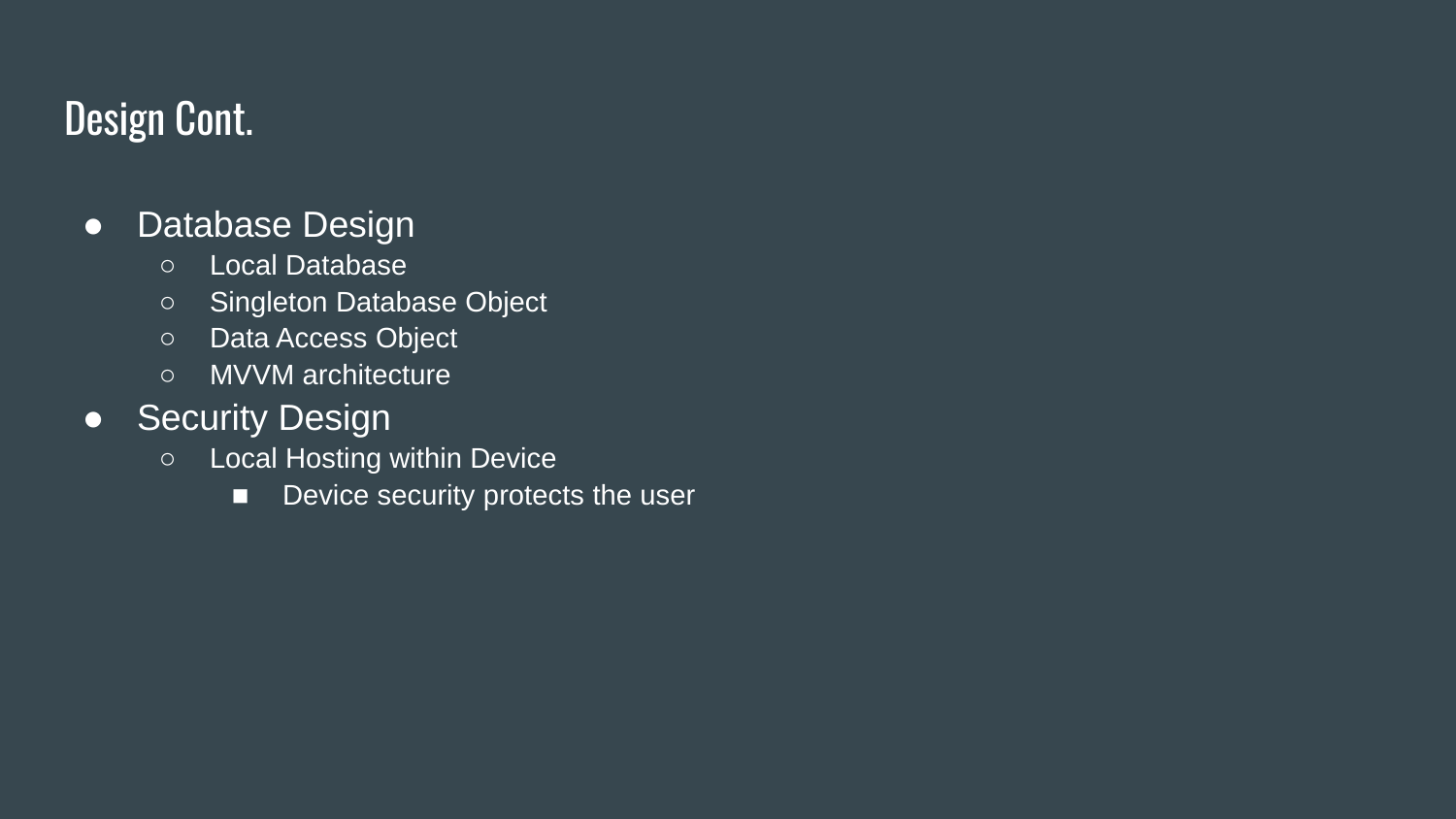

# Design Cont.
Database Design
Local Database
Singleton Database Object
Data Access Object
MVVM architecture
Security Design
Local Hosting within Device
Device security protects the user